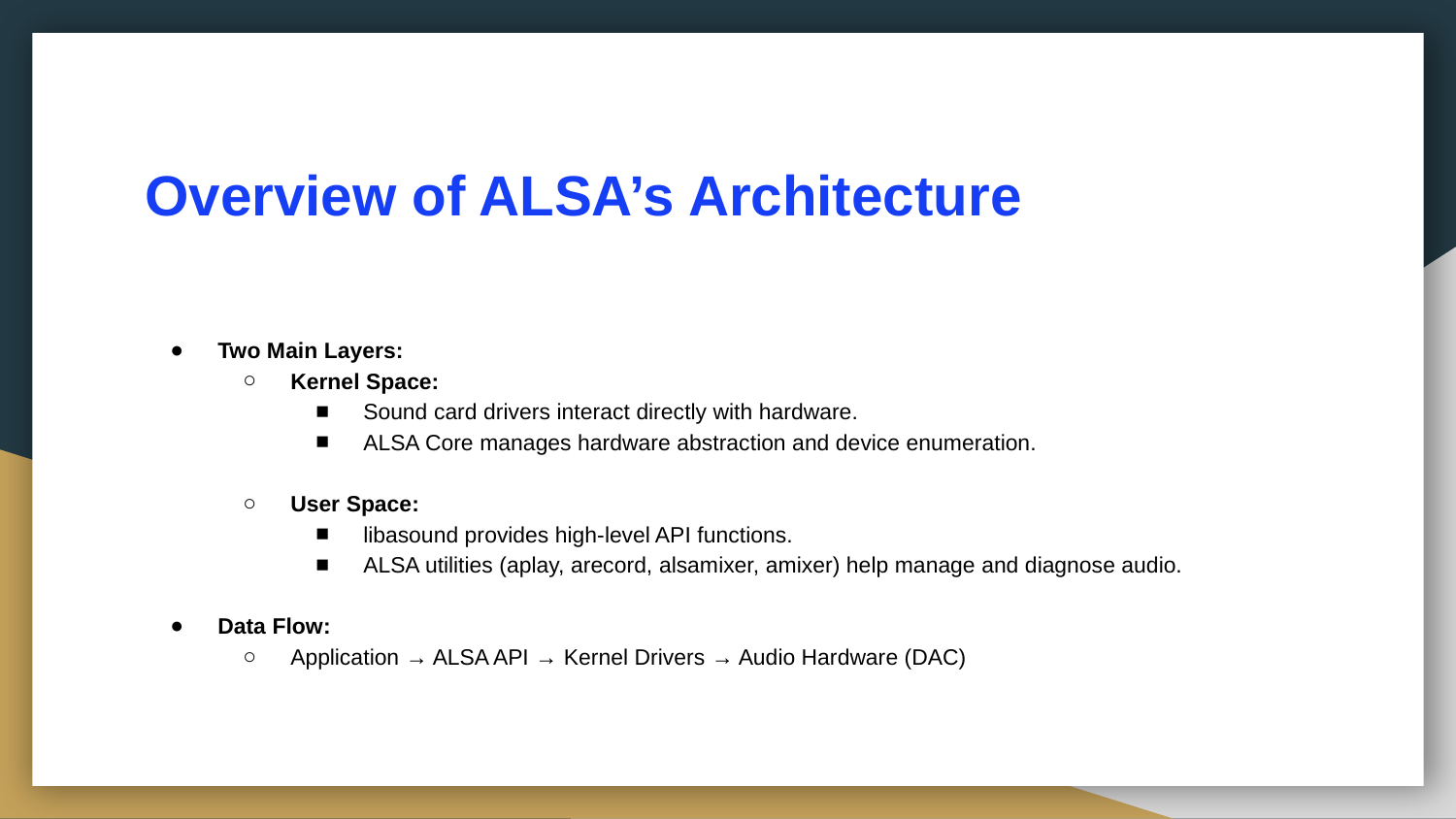

# Overview of ALSA’s Architecture

Two Main Layers:
Kernel Space:
Sound card drivers interact directly with hardware.
ALSA Core manages hardware abstraction and device enumeration.
User Space:
libasound provides high-level API functions.
ALSA utilities (aplay, arecord, alsamixer, amixer) help manage and diagnose audio.
Data Flow:
Application → ALSA API → Kernel Drivers → Audio Hardware (DAC)